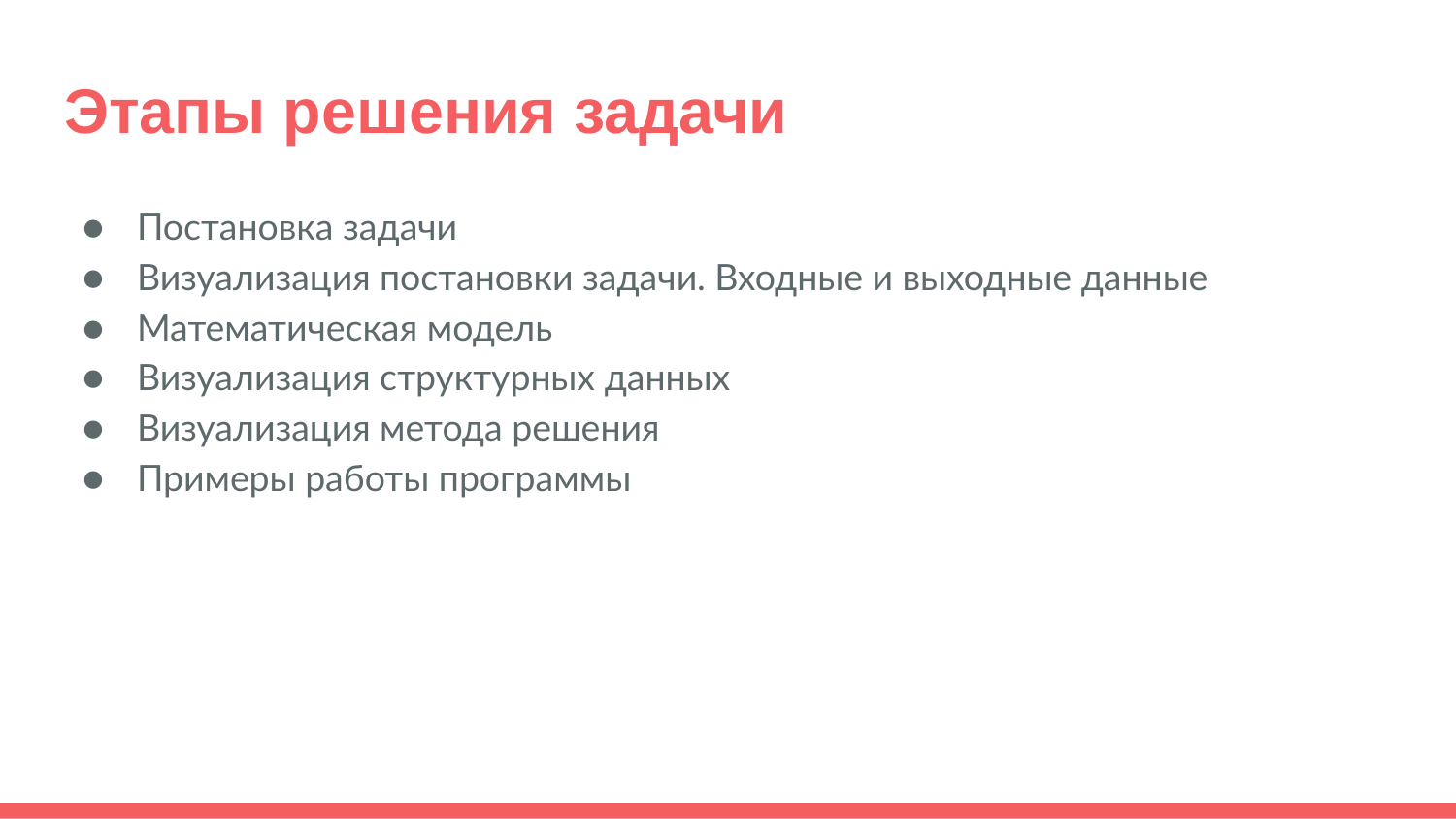

# Этапы решения задачи
Постановка задачи
Визуализация постановки задачи. Входные и выходные данные
Математическая модель
Визуализация структурных данных
Визуализация метода решения
Примеры работы программы